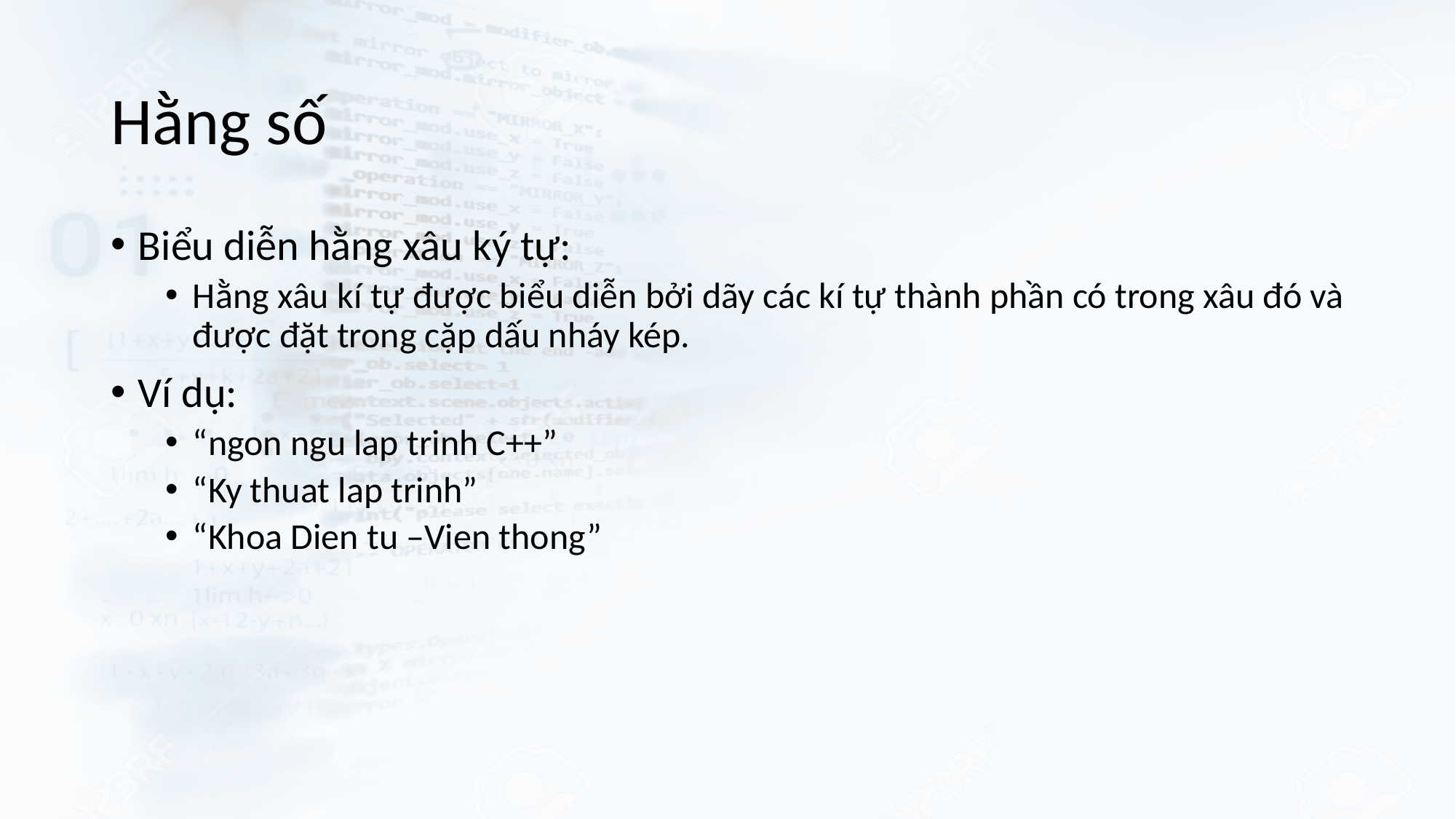

# Hằng số
Biểu diễn hằng xâu ký tự:
Hằng xâu kí tự được biểu diễn bởi dãy các kí tự thành phần có trong xâu đó và được đặt trong cặp dấu nháy kép.
Ví dụ:
“ngon ngu lap trinh C++”
“Ky thuat lap trinh”
“Khoa Dien tu –Vien thong”